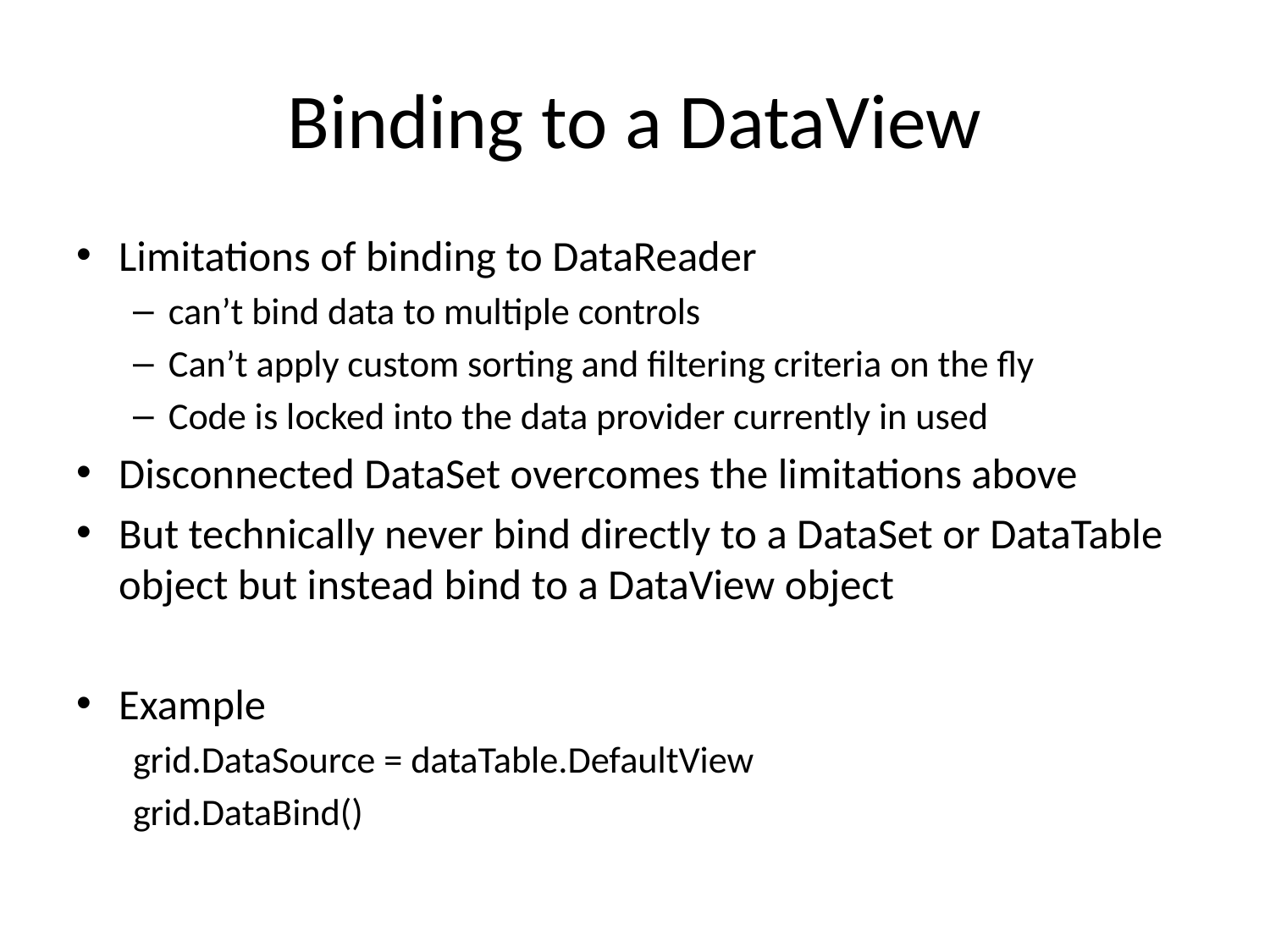

# Binding to a DataView
Limitations of binding to DataReader
can’t bind data to multiple controls
Can’t apply custom sorting and filtering criteria on the fly
Code is locked into the data provider currently in used
Disconnected DataSet overcomes the limitations above
But technically never bind directly to a DataSet or DataTable object but instead bind to a DataView object

Example
grid.DataSource = dataTable.DefaultView
grid.DataBind()